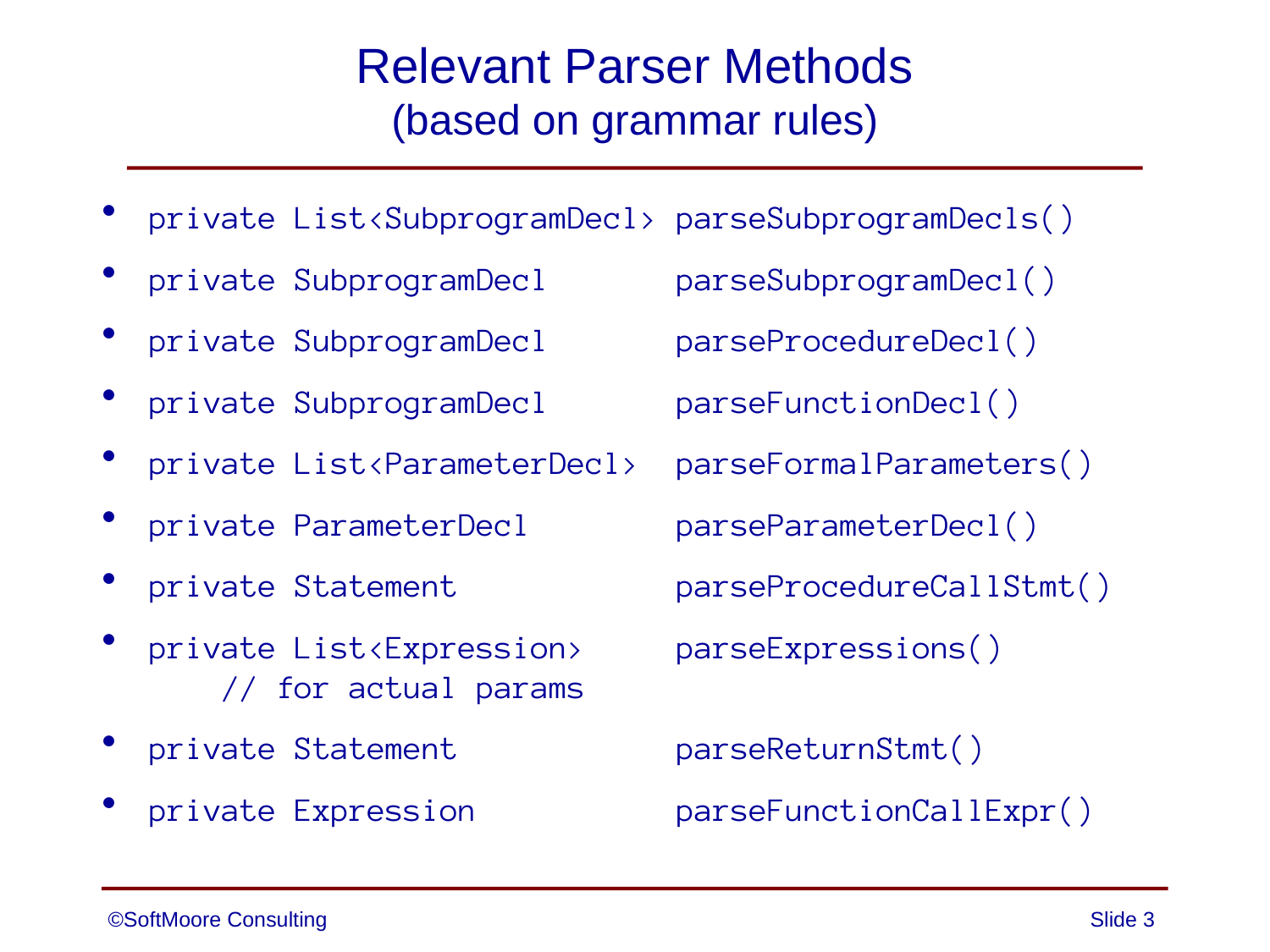

# Relevant Parser Methods (based on grammar rules)
private List<SubprogramDecl> parseSubprogramDecls()
private SubprogramDecl       parseSubprogramDecl()
private SubprogramDecl       parseProcedureDecl()
private SubprogramDecl       parseFunctionDecl()
private List<ParameterDecl>  parseFormalParameters()
private ParameterDecl        parseParameterDecl()
private Statement            parseProcedureCallStmt()
private List<Expression>     parseExpressions()
    // for actual params
private Statement            parseReturnStmt()
private Expression           parseFunctionCallExpr()
©SoftMoore Consulting
Slide 3